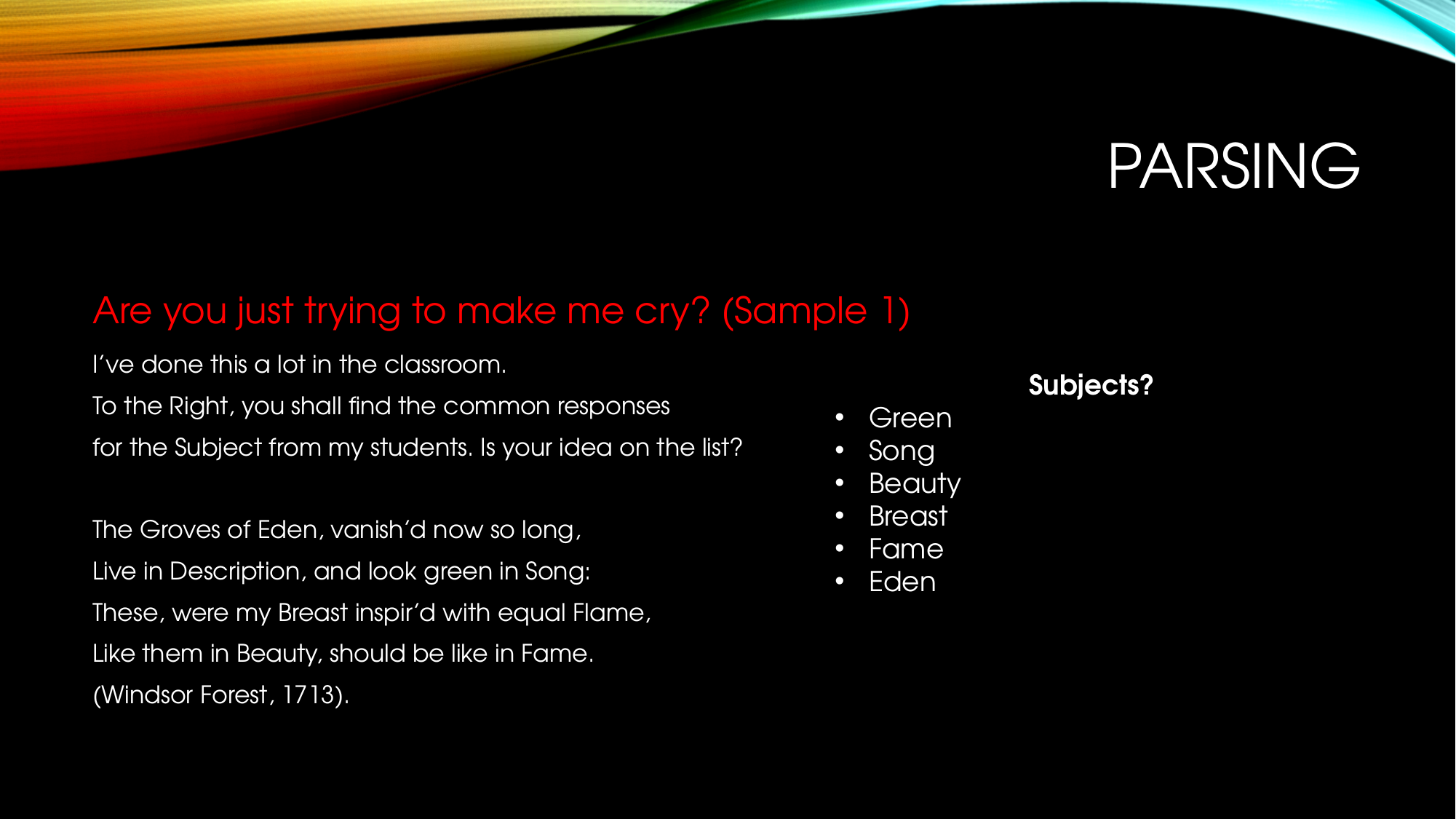

# Parsing
Are you just trying to make me cry? (Sample 1)
I’ve done this a lot in the classroom.
To the Right, you shall find the common responses
for the Subject from my students. Is your idea on the list?

The Groves of Eden, vanish’d now so long,
Live in Description, and look green in Song:
These, were my Breast inspir’d with equal Flame,
Like them in Beauty, should be like in Fame.
(Windsor Forest, 1713).

Subjects?
Green
Song
Beauty
Breast
Fame
Eden